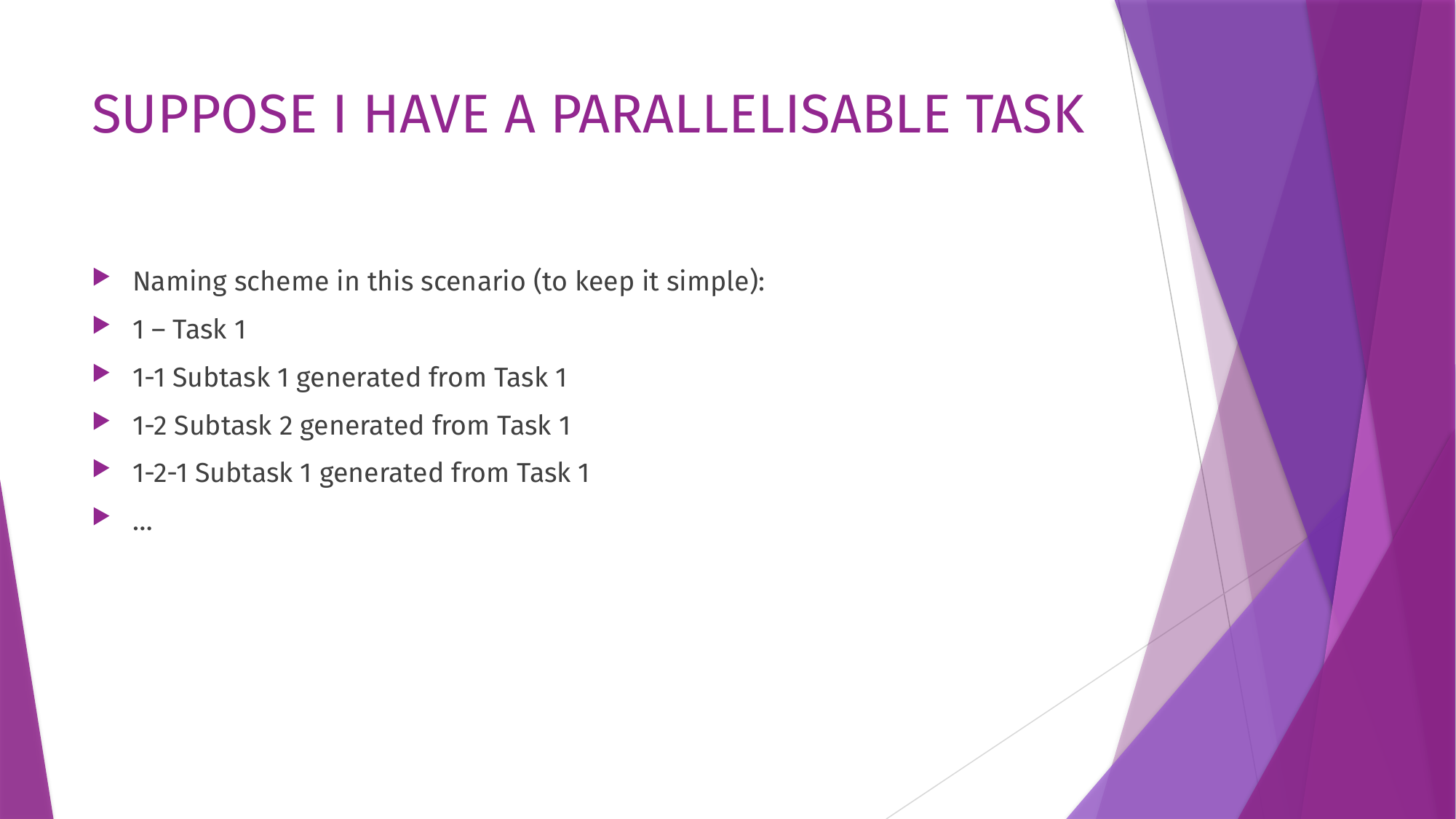

# SUPPOSE I HAVE A PARALLELISABLE TASK
Naming scheme in this scenario (to keep it simple):
1 – Task 1
1-1 Subtask 1 generated from Task 1
1-2 Subtask 2 generated from Task 1
1-2-1 Subtask 1 generated from Task 1
…